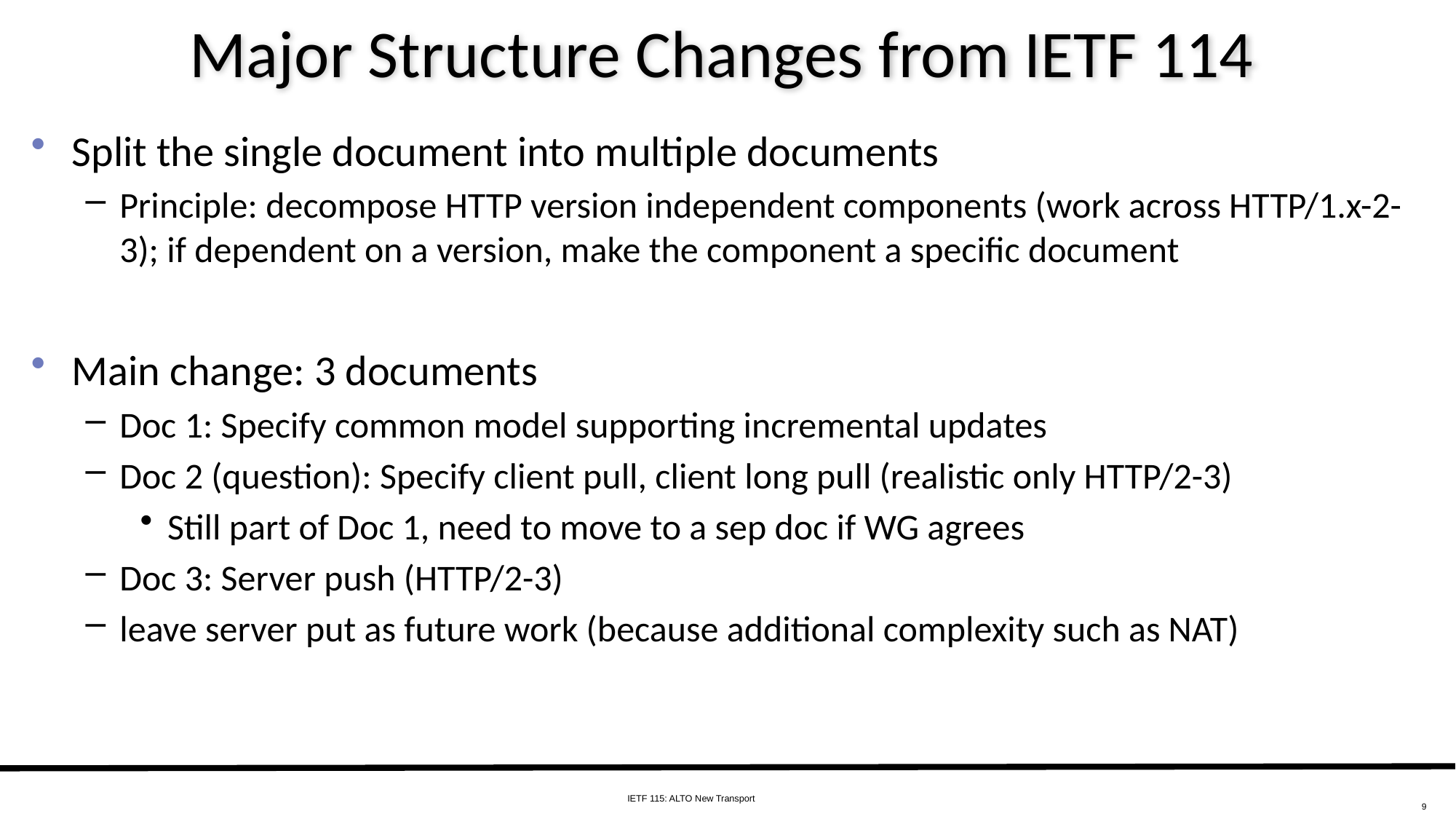

# Major Structure Changes from IETF 114
Split the single document into multiple documents
Principle: decompose HTTP version independent components (work across HTTP/1.x-2-3); if dependent on a version, make the component a specific document

Main change: 3 documents
Doc 1: Specify common model supporting incremental updates
Doc 2 (question): Specify client pull, client long pull (realistic only HTTP/2-3)
Still part of Doc 1, need to move to a sep doc if WG agrees
Doc 3: Server push (HTTP/2-3)
leave server put as future work (because additional complexity such as NAT)